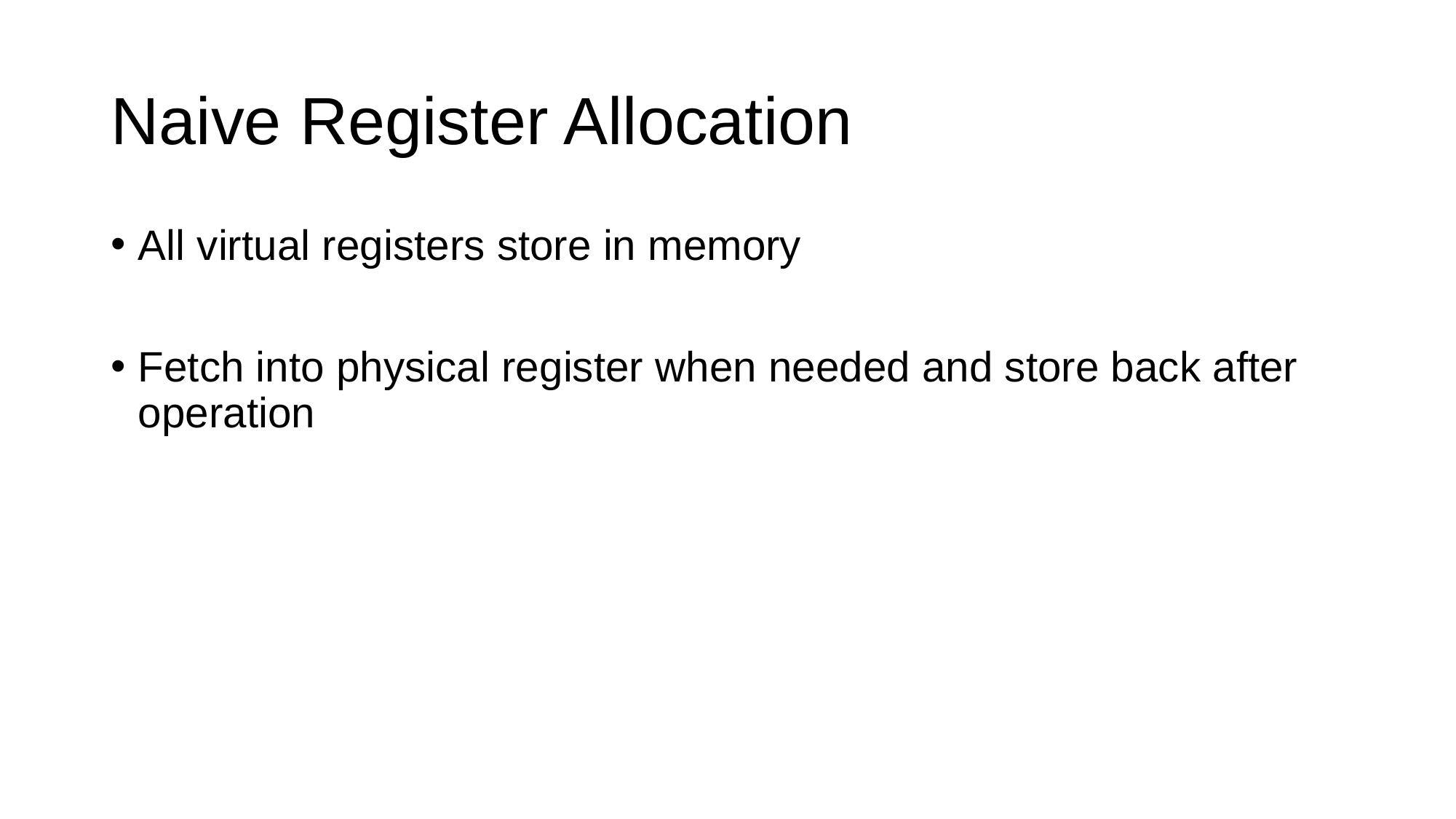

# Naive Register Allocation
All virtual registers store in memory

Fetch into physical register when needed and store back after operation